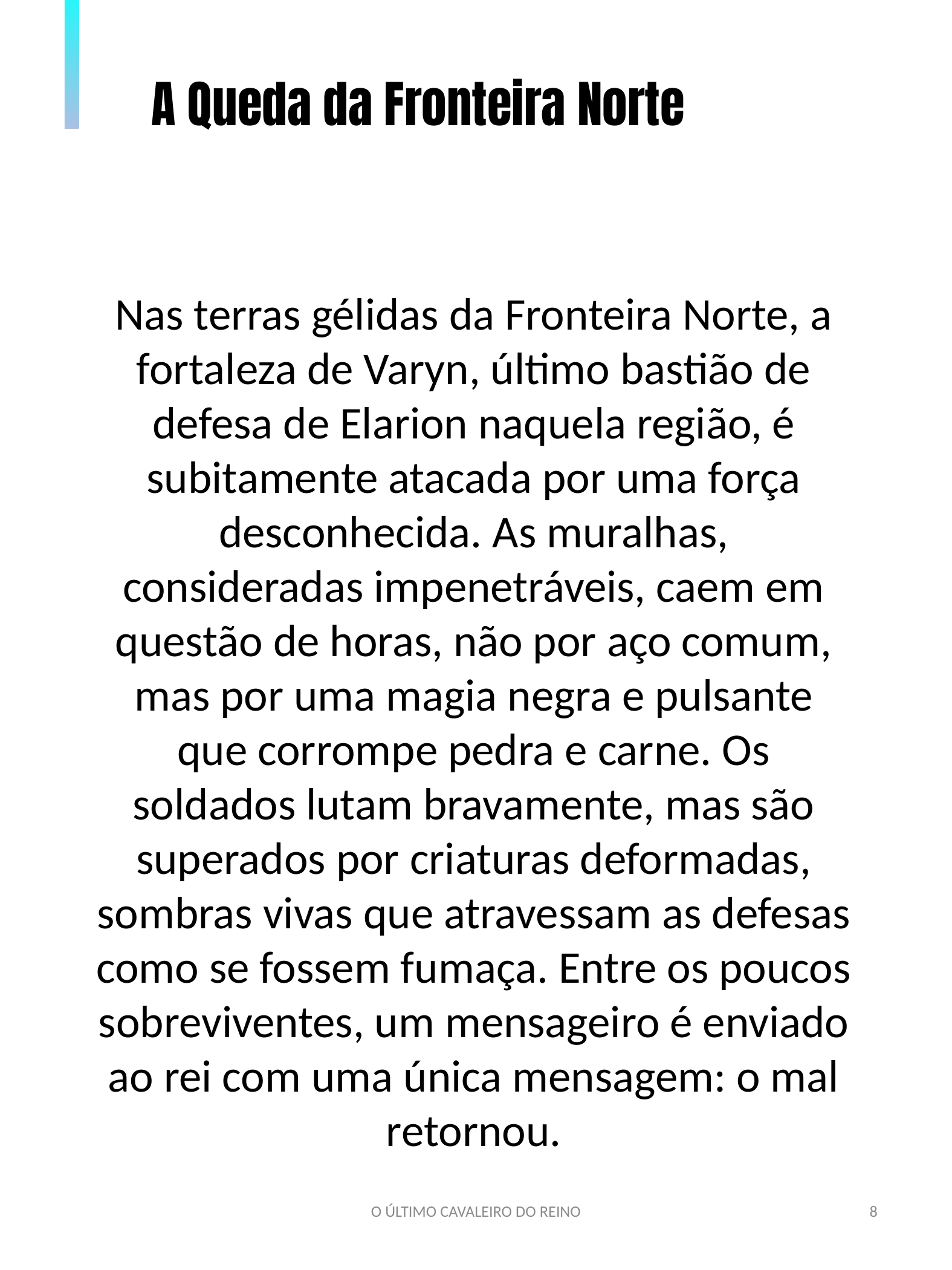

A Queda da Fronteira Norte
Nas terras gélidas da Fronteira Norte, a fortaleza de Varyn, último bastião de defesa de Elarion naquela região, é subitamente atacada por uma força desconhecida. As muralhas, consideradas impenetráveis, caem em questão de horas, não por aço comum, mas por uma magia negra e pulsante que corrompe pedra e carne. Os soldados lutam bravamente, mas são superados por criaturas deformadas, sombras vivas que atravessam as defesas como se fossem fumaça. Entre os poucos sobreviventes, um mensageiro é enviado ao rei com uma única mensagem: o mal retornou.
O ÚLTIMO CAVALEIRO DO REINO
8